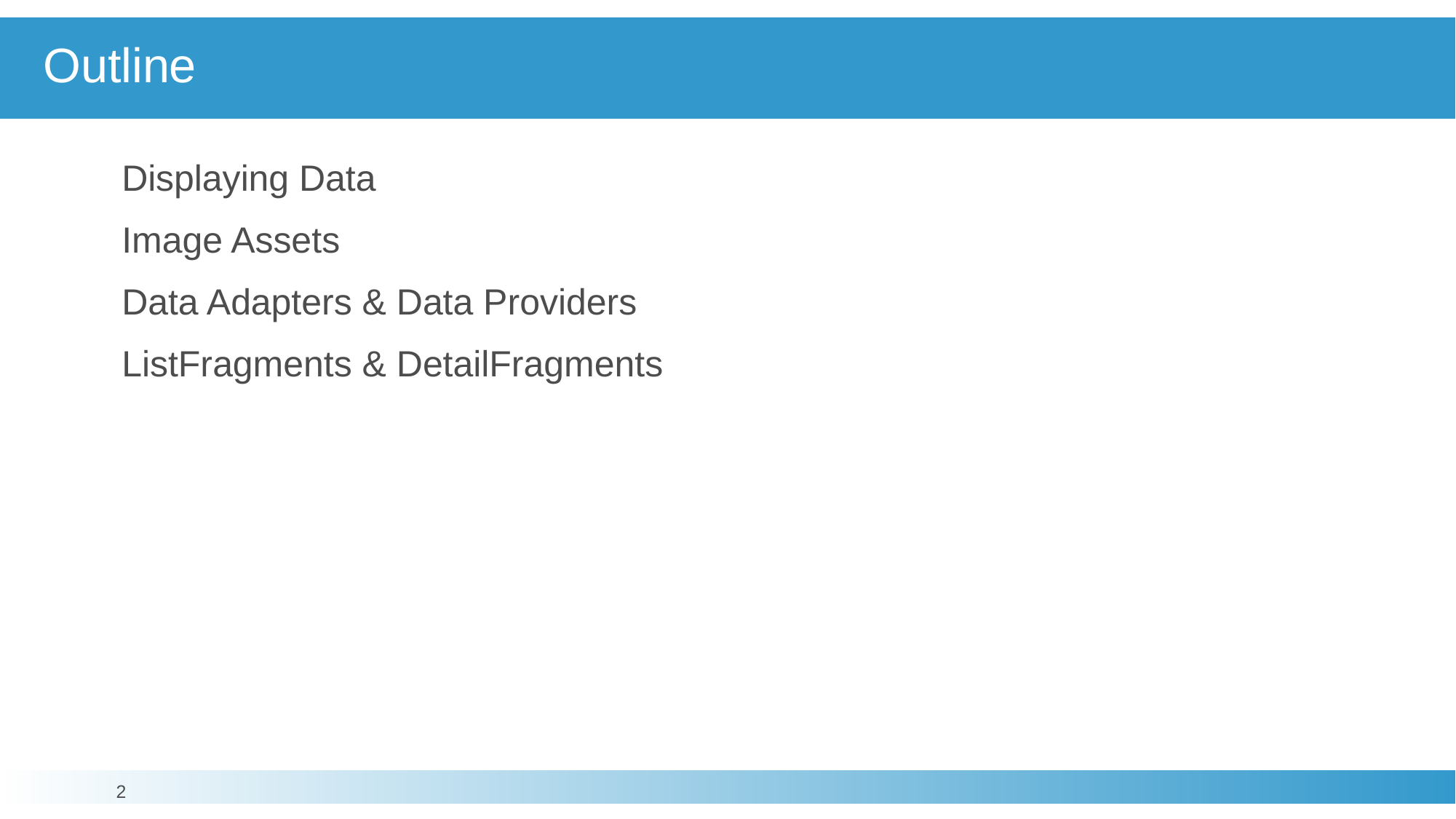

# Outline
Displaying Data
Image Assets
Data Adapters & Data Providers
ListFragments & DetailFragments

2